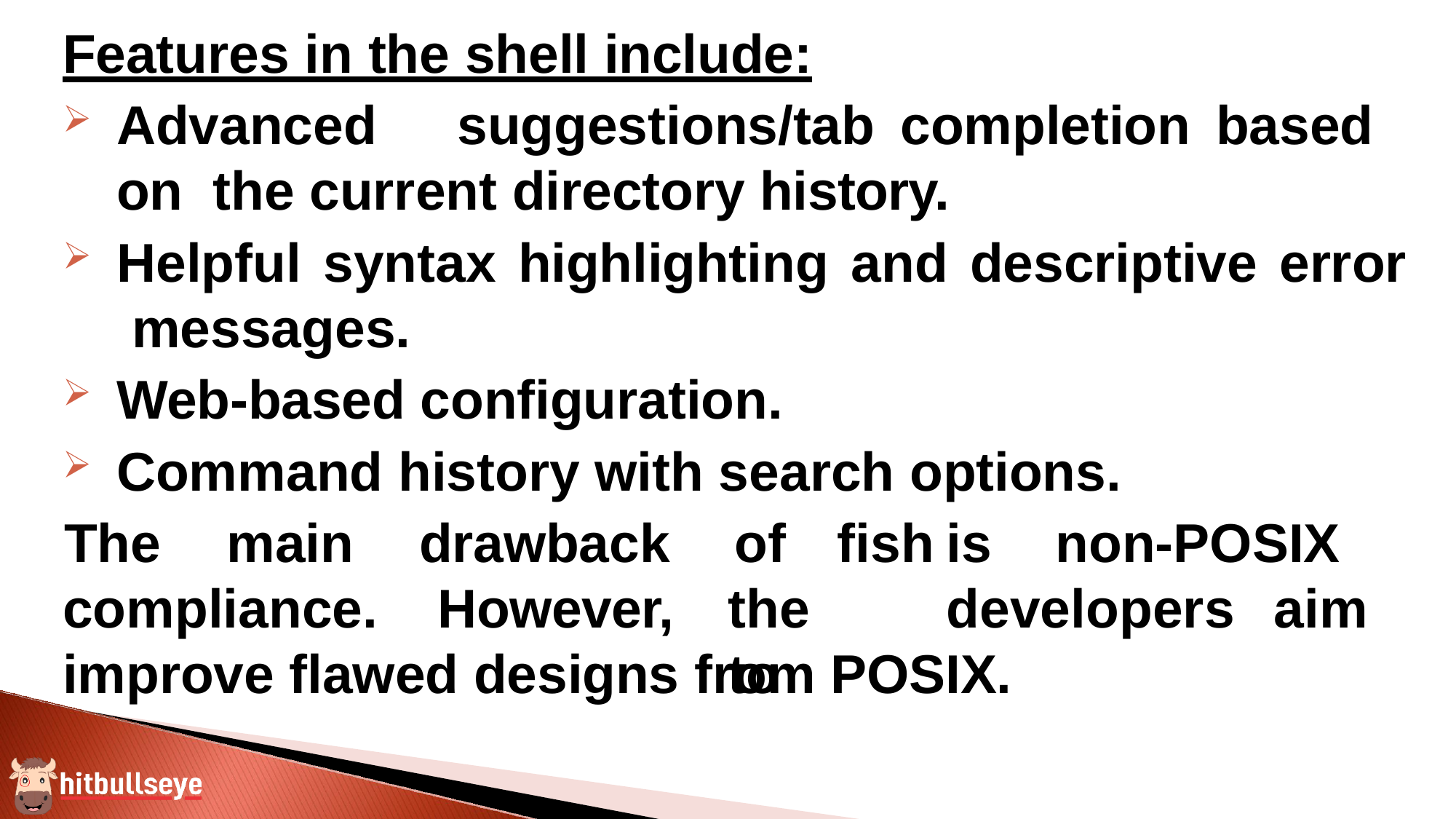

Features in the shell include:
Advanced	suggestions/tab	completion	based	on  the current directory history.
Helpful syntax highlighting and descriptive error  messages.
Web-based configuration.
Command history with search options.
The	main	drawback
However,
of	fish	is	non-POSIX  the		developers	aim	to
compliance.
improve flawed designs from POSIX.